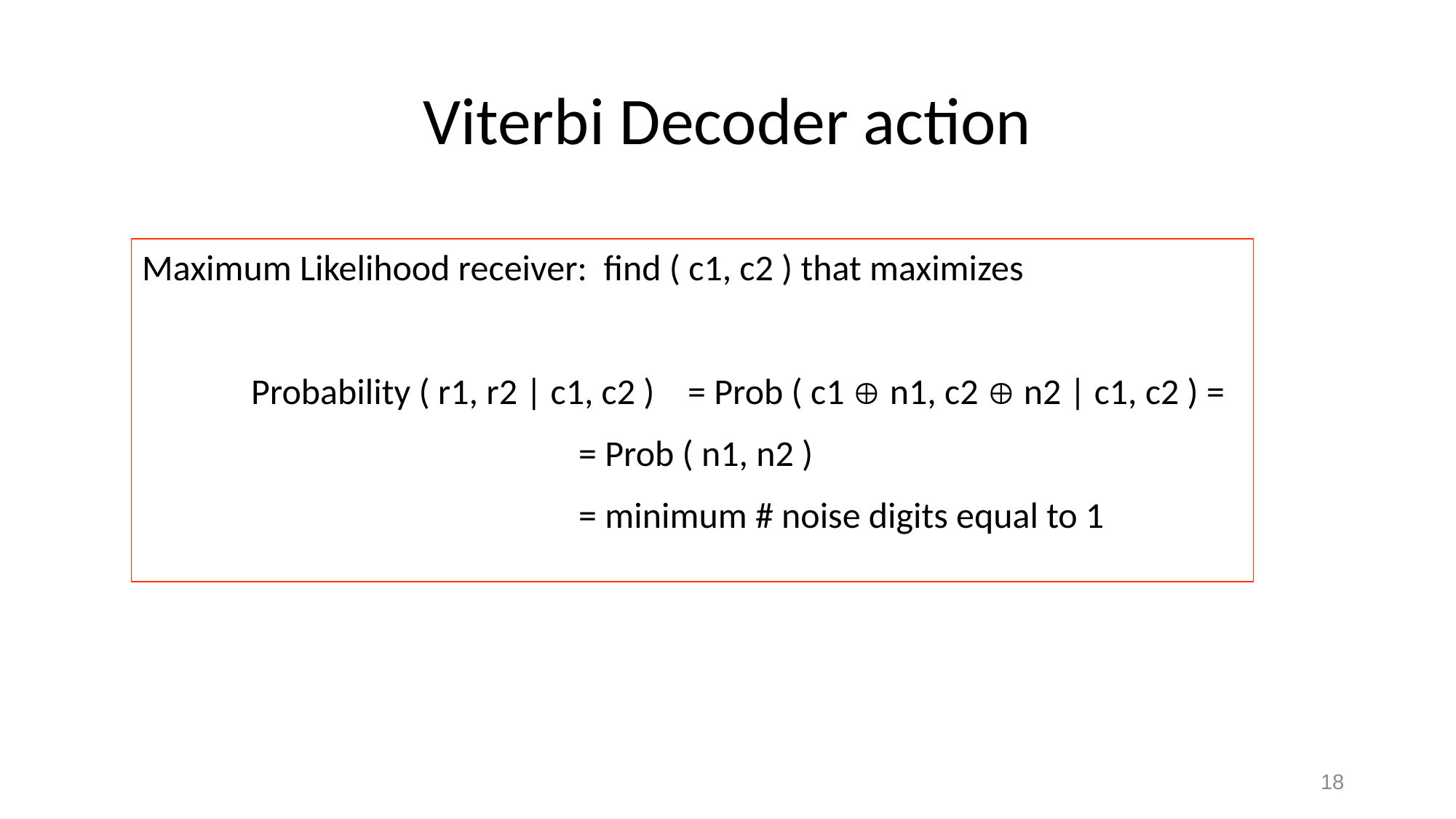

# Viterbi Decoder action
Maximum Likelihood receiver:  find ( c1, c2 ) that maximizes

	Probability ( r1, r2 | c1, c2 ) 	= Prob ( c1 ⊕ n1, c2 ⊕ n2 | c1, c2 ) =
			 	= Prob ( n1, n2 )
				= minimum # noise digits equal to 1

18